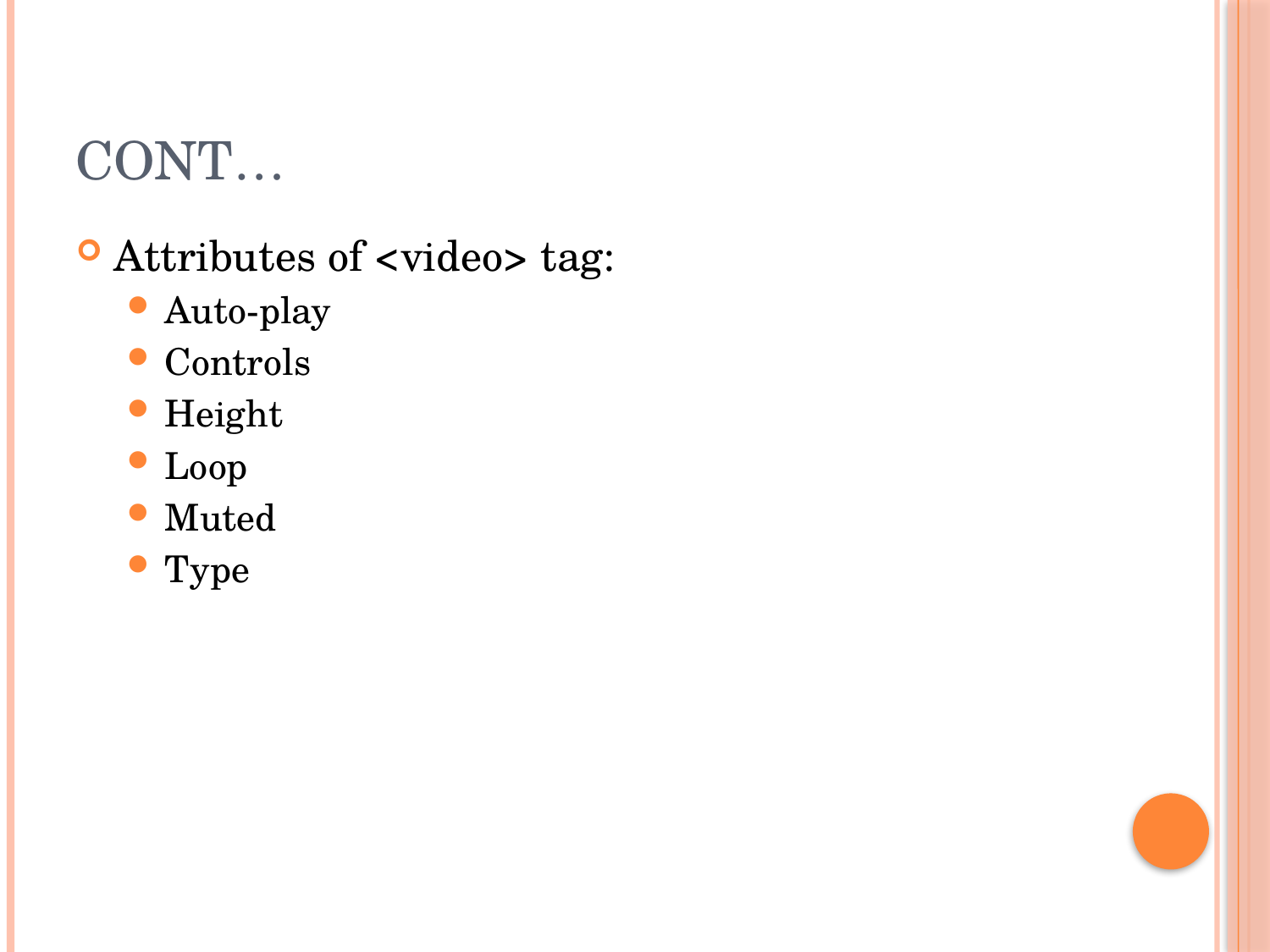

# Cont…
Attributes of <video> tag:
Auto-play
Controls
Height
Loop
Muted
Type